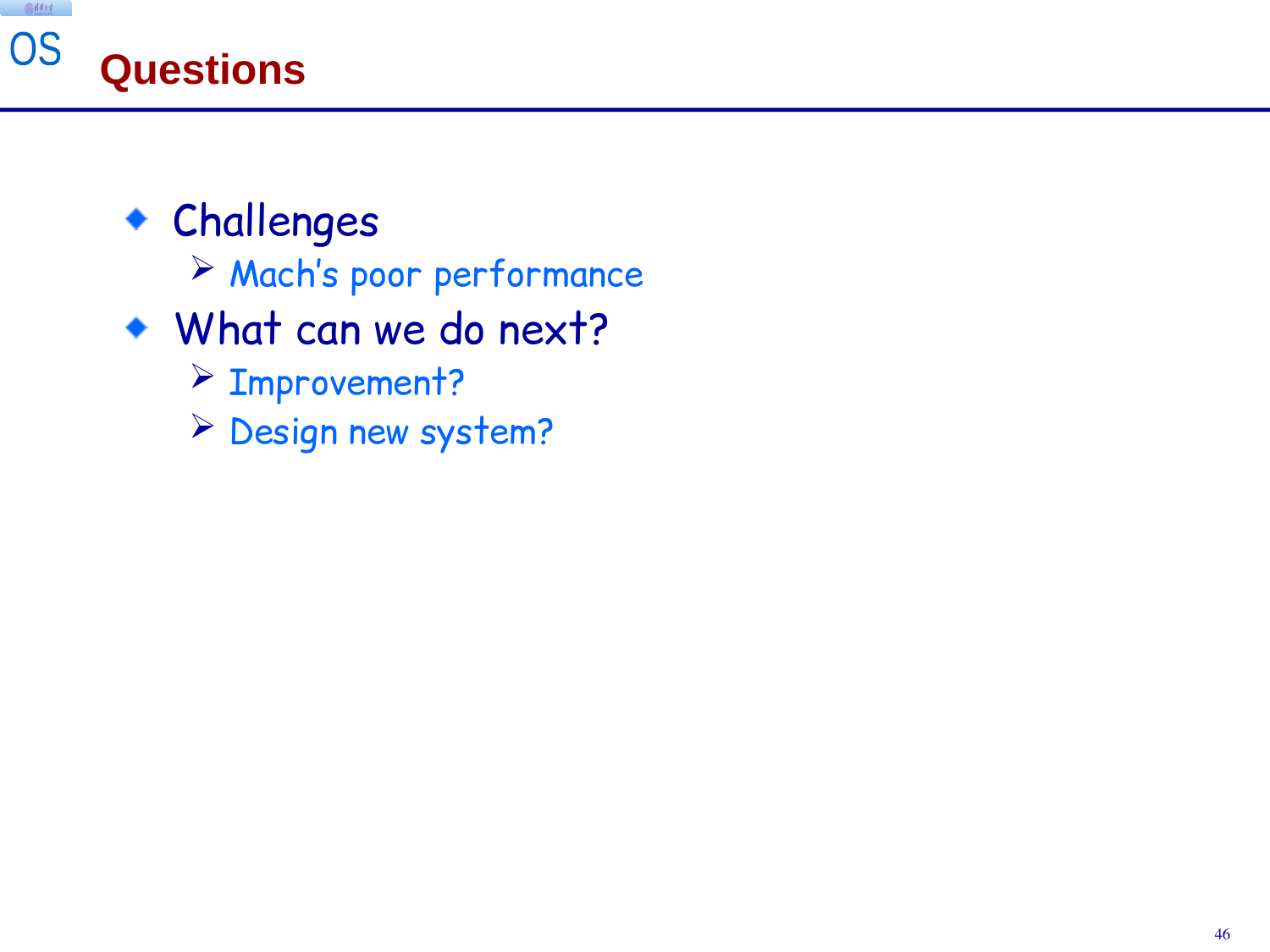

# Questions
Challenges
Mach’s poor performance
What can we do next?
Improvement?
Design new system?